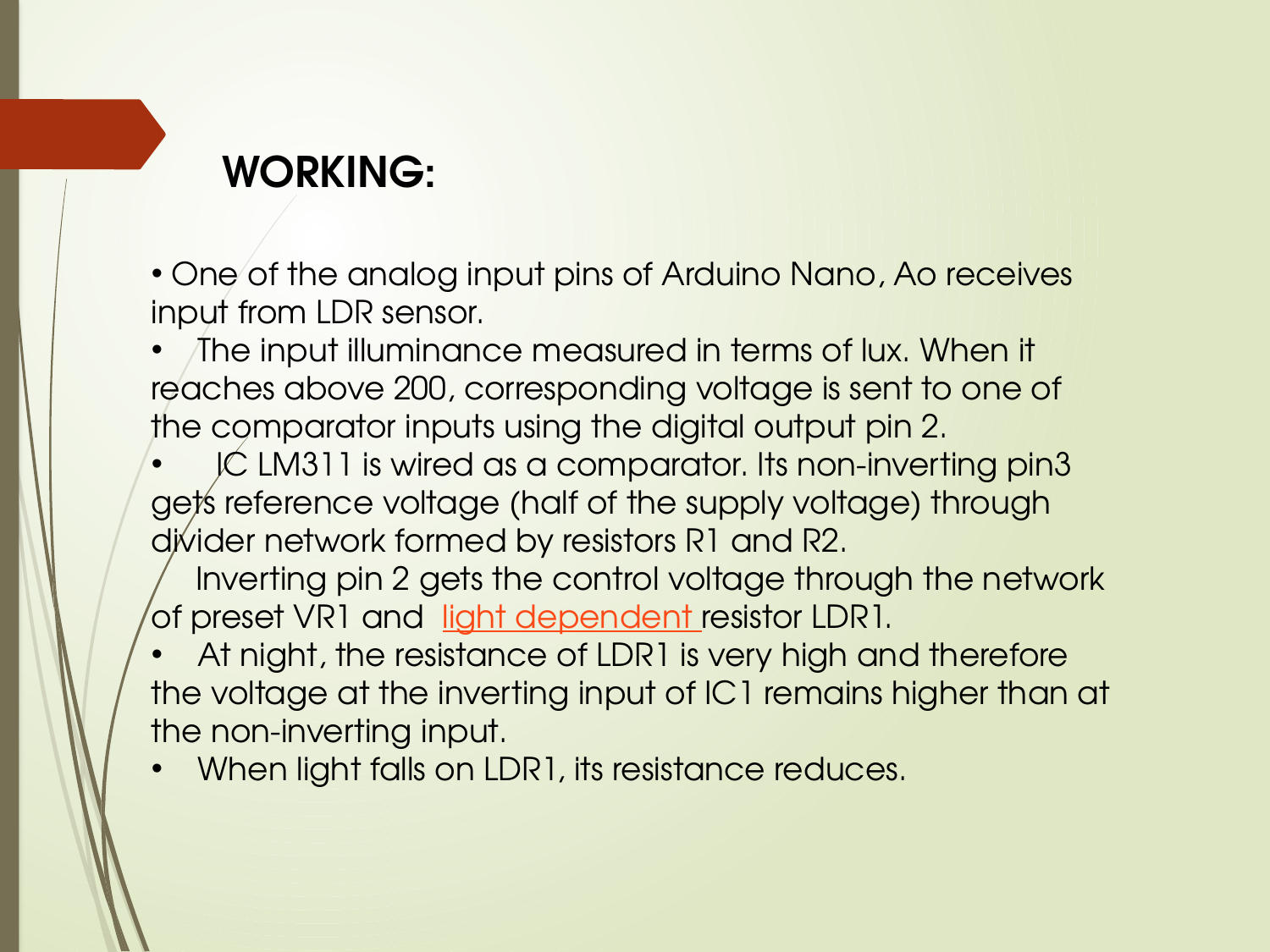

WORKING:
 One of the analog input pins of Arduino Nano, Ao receives input from LDR sensor.
    The input illuminance measured in terms of lux. When it reaches above 200, corresponding voltage is sent to one of the comparator inputs using the digital output pin 2.
      IC LM311 is wired as a comparator. Its non-inverting pin3 gets reference voltage (half of the supply voltage) through divider network formed by resistors R1 and R2.
     Inverting pin 2 gets the control voltage through the network of preset VR1 and  light dependent resistor LDR1.
    At night, the resistance of LDR1 is very high and therefore the voltage at the inverting input of IC1 remains higher than at the non-inverting input.
    When light falls on LDR1, its resistance reduces.